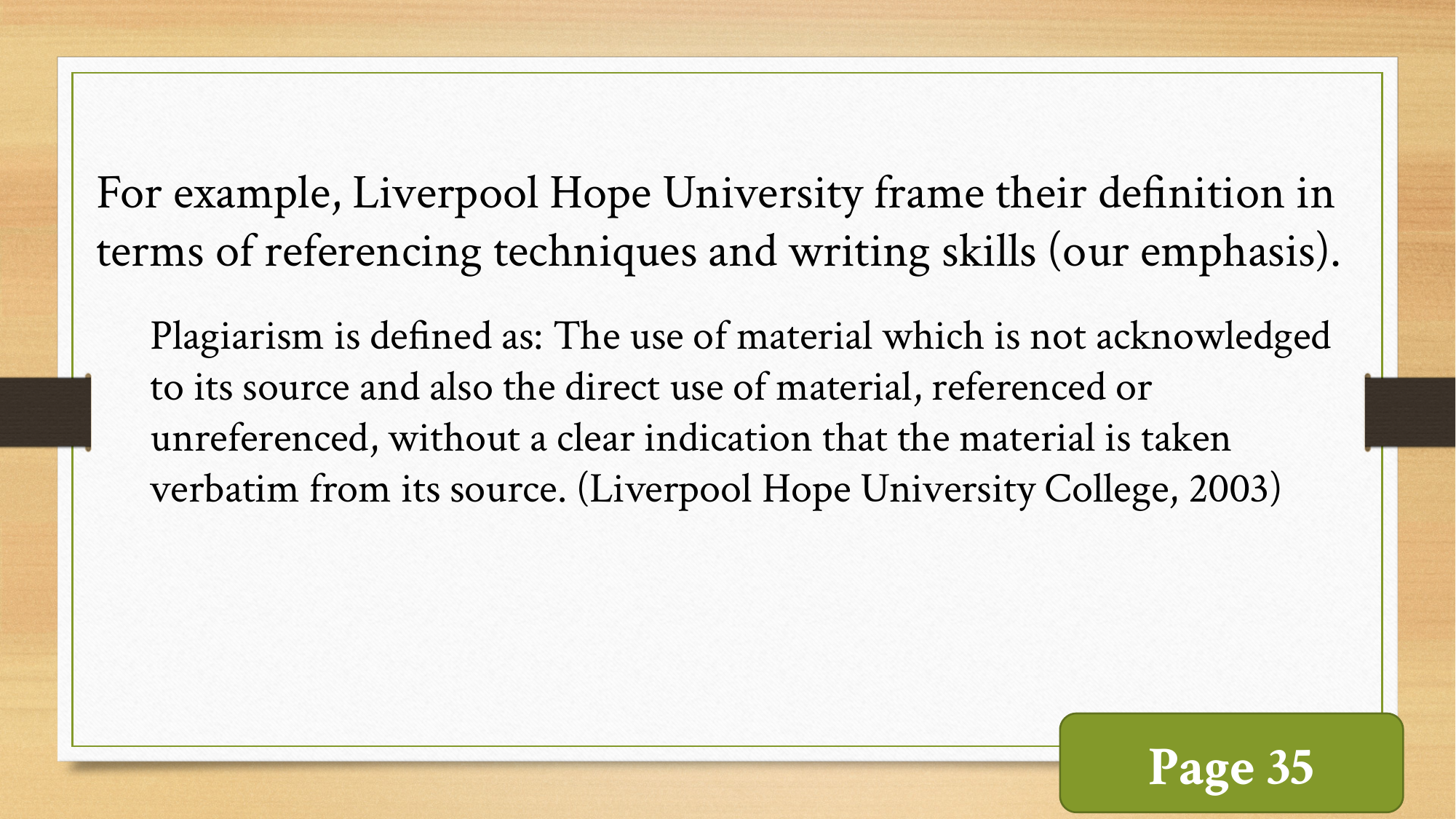

For example, Liverpool Hope University frame their definition in terms of referencing techniques and writing skills (our emphasis).
Plagiarism is defined as: The use of material which is not acknowledged to its source and also the direct use of material, referenced or unreferenced, without a clear indication that the material is taken verbatim from its source. (Liverpool Hope University College, 2003)
Page 35